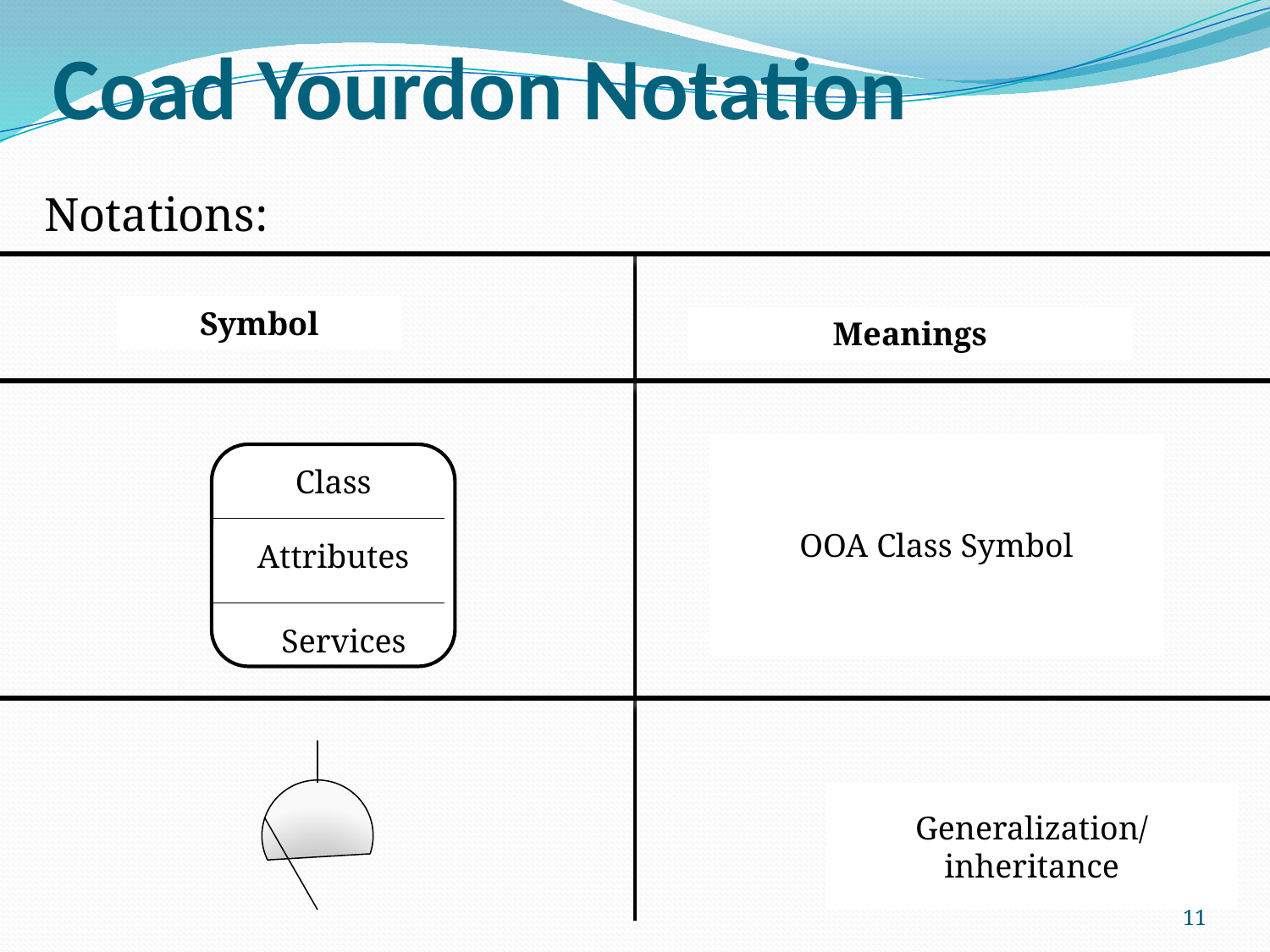

# Coad Yourdon Notation
Notations:
Symbol
Meanings
OOA Class Symbol
Attributes
Class
Services

Generalization/inheritance
11